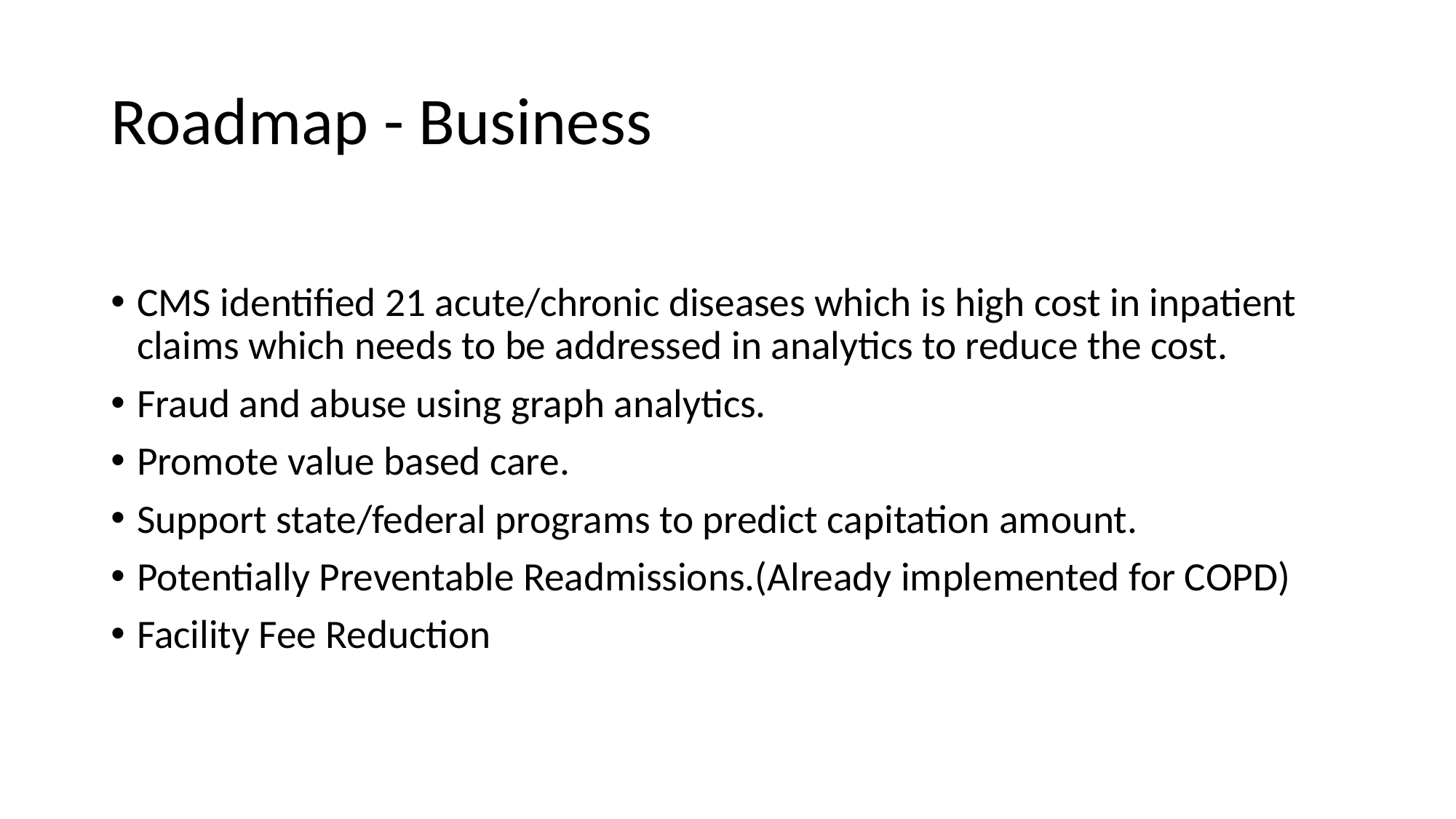

# Roadmap - Business

CMS identified 21 acute/chronic diseases which is high cost in inpatient claims which needs to be addressed in analytics to reduce the cost.
Fraud and abuse using graph analytics.
Promote value based care.
Support state/federal programs to predict capitation amount.
Potentially Preventable Readmissions.(Already implemented for COPD)
Facility Fee Reduction